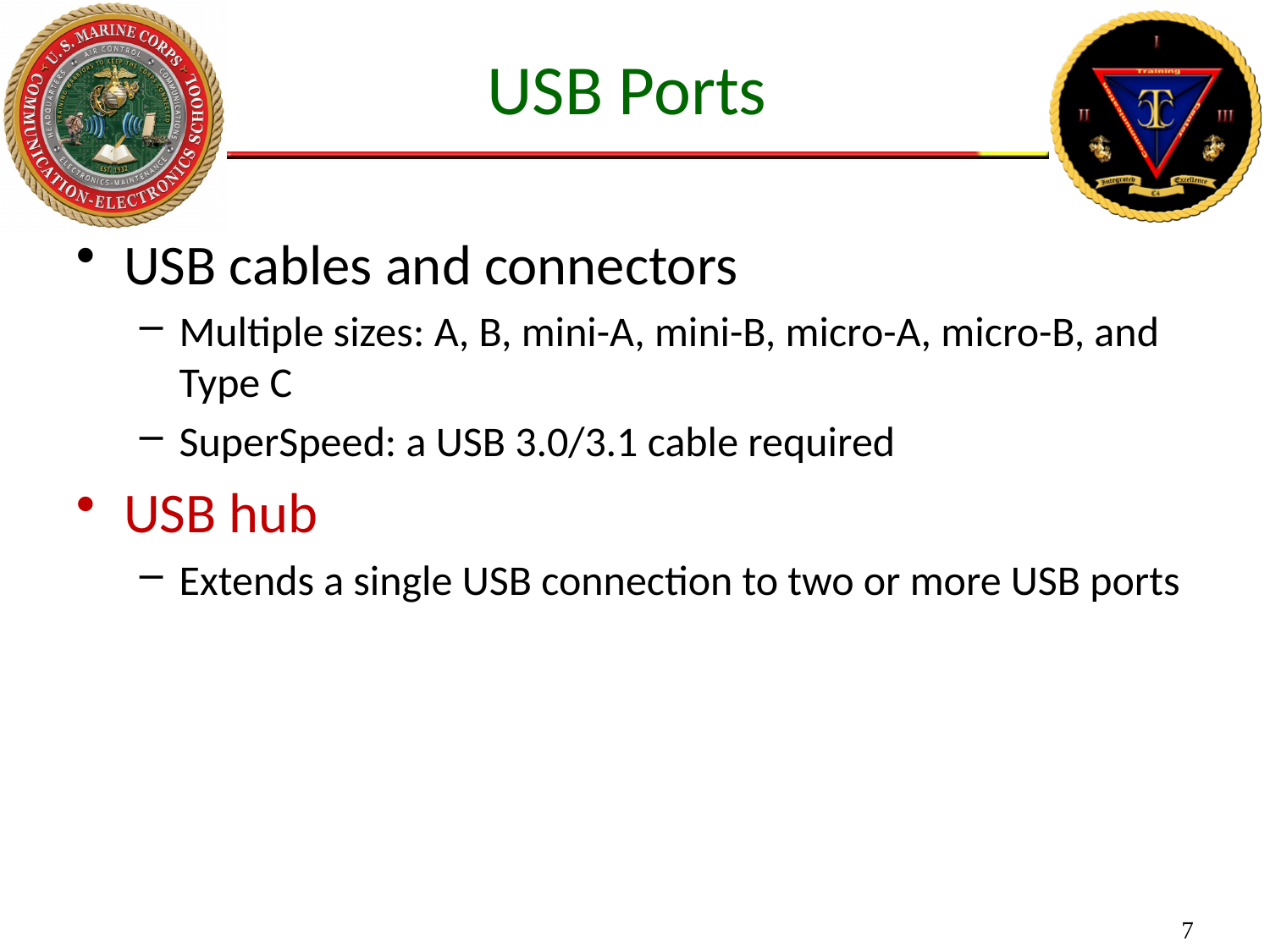

# USB Ports
USB cables and connectors
Multiple sizes: A, B, mini-A, mini-B, micro-A, micro-B, and Type C
SuperSpeed: a USB 3.0/3.1 cable required
USB hub
Extends a single USB connection to two or more USB ports